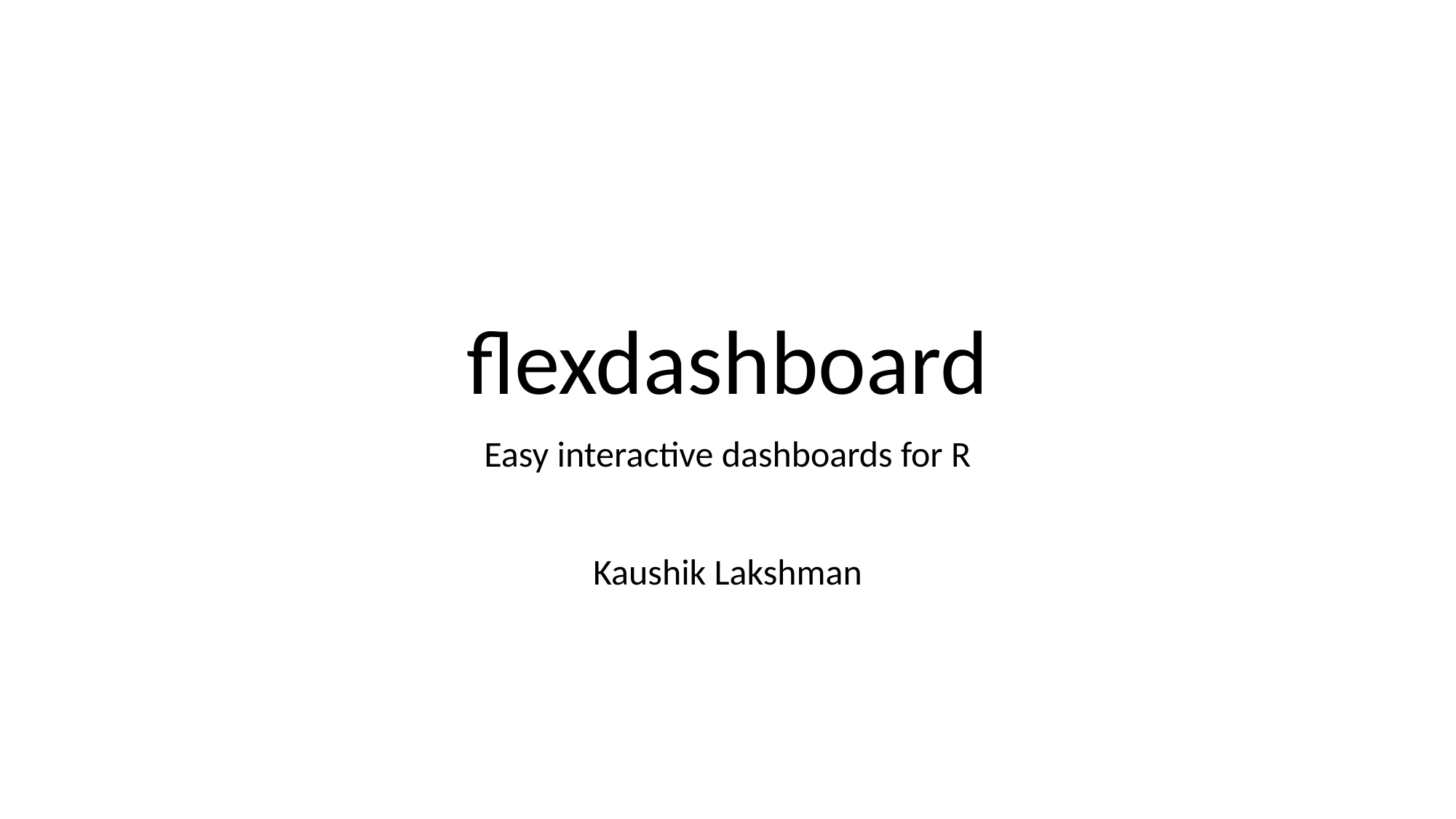

# flexdashboard
Easy interactive dashboards for R
Kaushik Lakshman